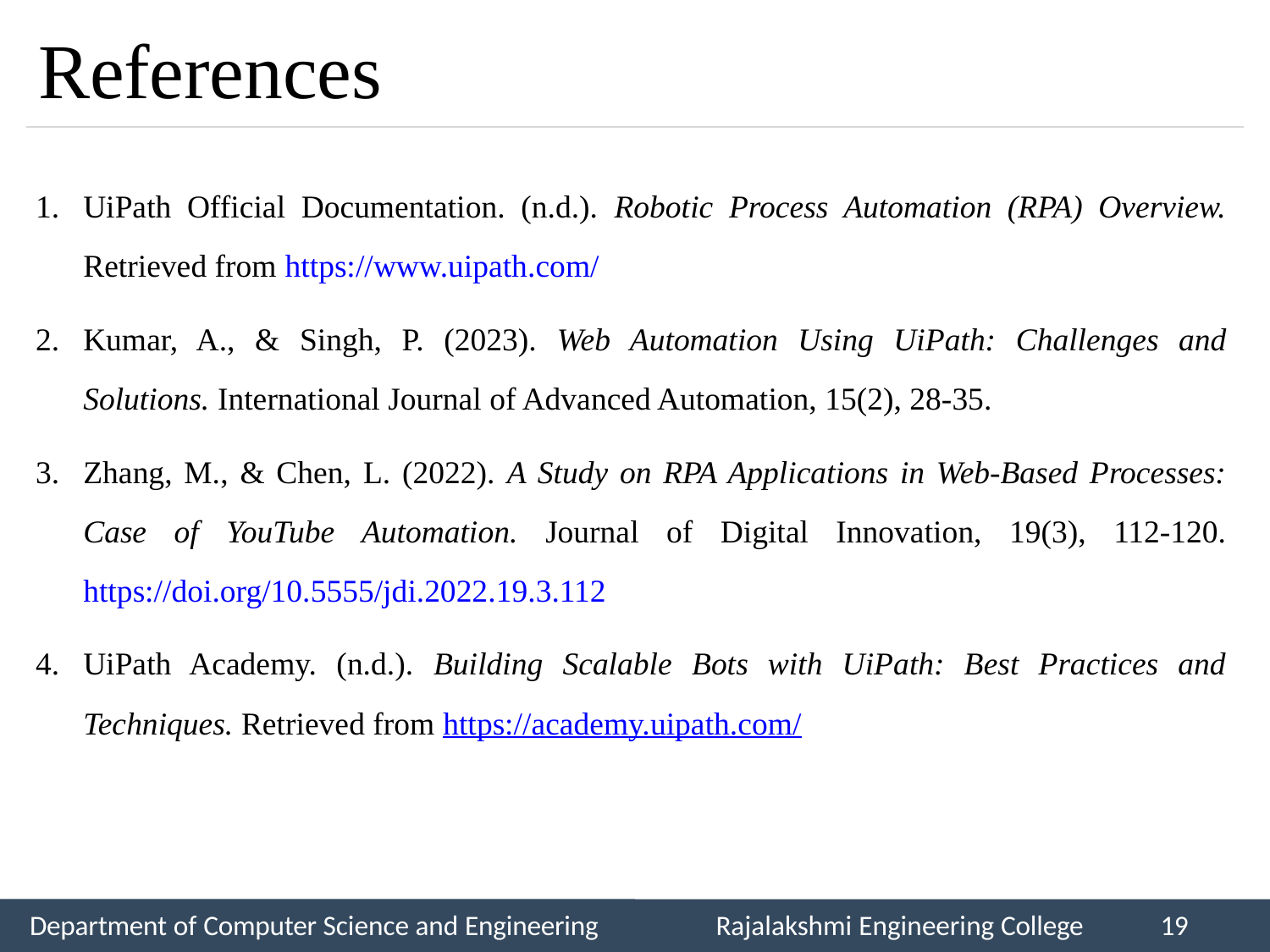

# References
UiPath Official Documentation. (n.d.). Robotic Process Automation (RPA) Overview.
Retrieved from https://www.uipath.com/
Kumar, A., & Singh, P. (2023). Web Automation Using UiPath: Challenges and Solutions. International Journal of Advanced Automation, 15(2), 28-35.
Zhang, M., & Chen, L. (2022). A Study on RPA Applications in Web-Based Processes: Case of YouTube Automation. Journal of Digital Innovation, 19(3), 112-120. https://doi.org/10.5555/jdi.2022.19.3.112
UiPath Academy. (n.d.). Building Scalable Bots with UiPath: Best Practices and Techniques. Retrieved from https://academy.uipath.com/
Department of Computer Science and Engineering
Rajalakshmi Engineering College
19